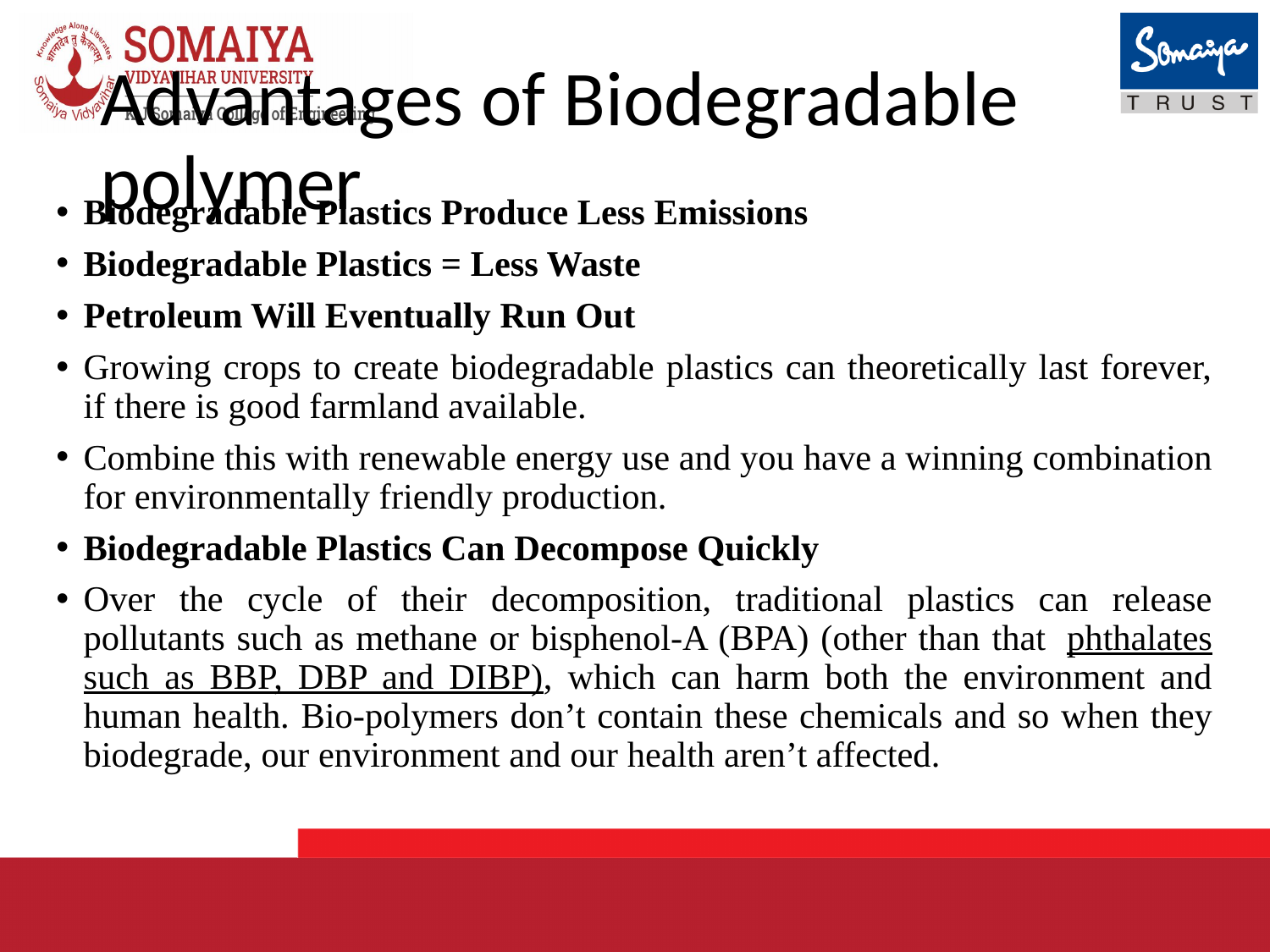

# Advantages of Biodegradable polymer
Biodegradable Plastics Produce Less Emissions
Biodegradable Plastics = Less Waste
Petroleum Will Eventually Run Out
Growing crops to create biodegradable plastics can theoretically last forever, if there is good farmland available.
Combine this with renewable energy use and you have a winning combination for environmentally friendly production.
Biodegradable Plastics Can Decompose Quickly
Over the cycle of their decomposition, traditional plastics can release pollutants such as methane or bisphenol-A (BPA) (other than that  phthalates such as BBP, DBP and DIBP), which can harm both the environment and human health. Bio-polymers don’t contain these chemicals and so when they biodegrade, our environment and our health aren’t affected.